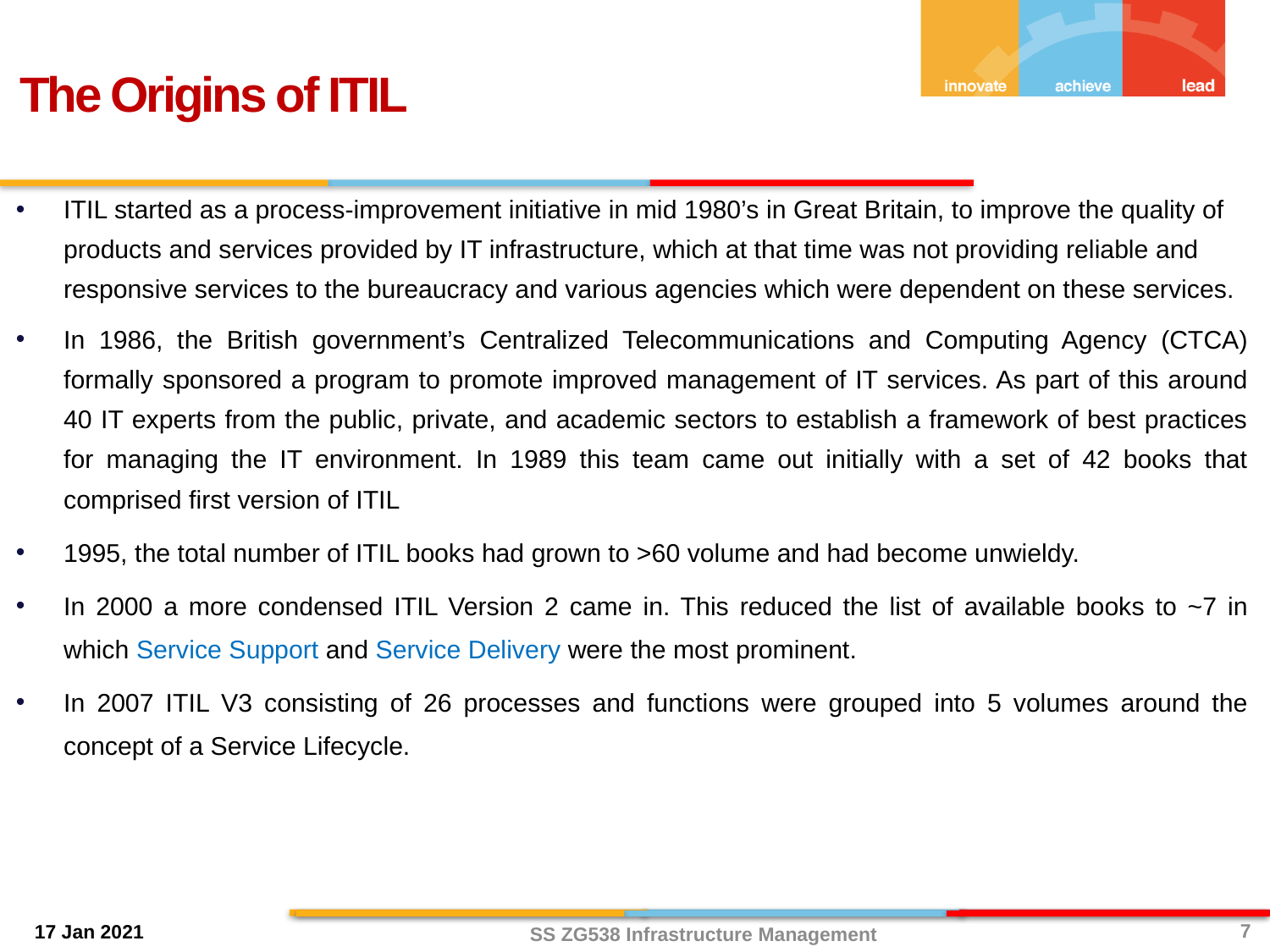

The Origins of ITIL
ITIL started as a process-improvement initiative in mid 1980’s in Great Britain, to improve the quality of products and services provided by IT infrastructure, which at that time was not providing reliable and responsive services to the bureaucracy and various agencies which were dependent on these services.
In 1986, the British government’s Centralized Telecommunications and Computing Agency (CTCA) formally sponsored a program to promote improved management of IT services. As part of this around 40 IT experts from the public, private, and academic sectors to establish a framework of best practices for managing the IT environment. In 1989 this team came out initially with a set of 42 books that comprised first version of ITIL
1995, the total number of ITIL books had grown to >60 volume and had become unwieldy.
In 2000 a more condensed ITIL Version 2 came in. This reduced the list of available books to ~7 in which Service Support and Service Delivery were the most prominent.
In 2007 ITIL V3 consisting of 26 processes and functions were grouped into 5 volumes around the concept of a Service Lifecycle.
7
SS ZG538 Infrastructure Management